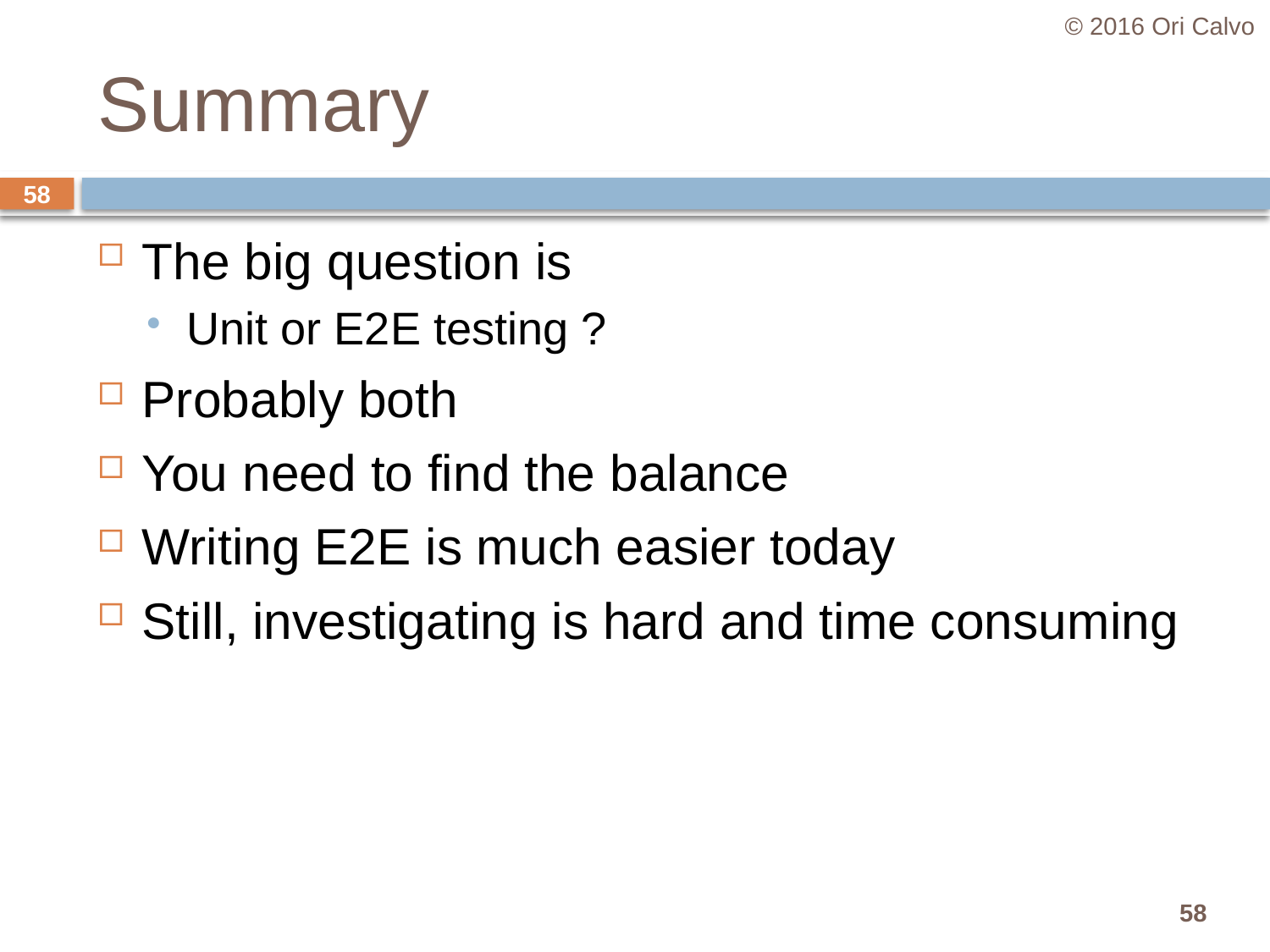

© 2016 Ori Calvo
# Summary
58
The big question is
Unit or E2E testing ?
Probably both
You need to find the balance
Writing E2E is much easier today
Still, investigating is hard and time consuming